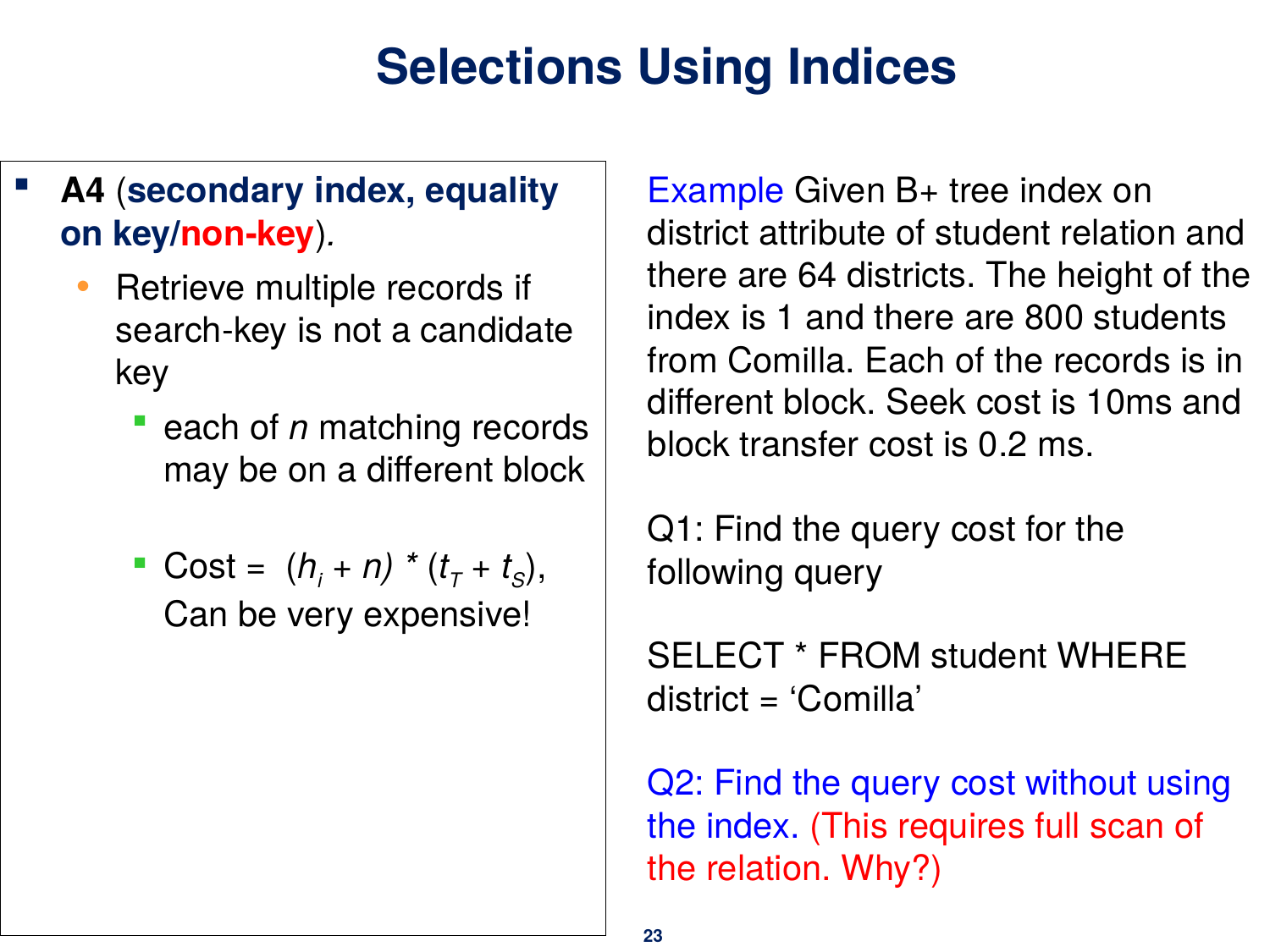

# Selections Using Indices
A4 (secondary index, equality on key/non-key).
Retrieve multiple records if search-key is not a candidate key
each of n matching records may be on a different block
Cost =  (hi + n) * (tT + tS),  Can be very expensive!

Example Given B+ tree index on district attribute of student relation and there are 64 districts. The height of the index is 1 and there are 800 students from Comilla. Each of the records is in different block. Seek cost is 10ms and block transfer cost is 0.2 ms.

Q1: Find the query cost for the following query

SELECT * FROM student WHERE district = ‘Comilla’

Q2: Find the query cost without using the index. (This requires full scan of the relation. Why?)